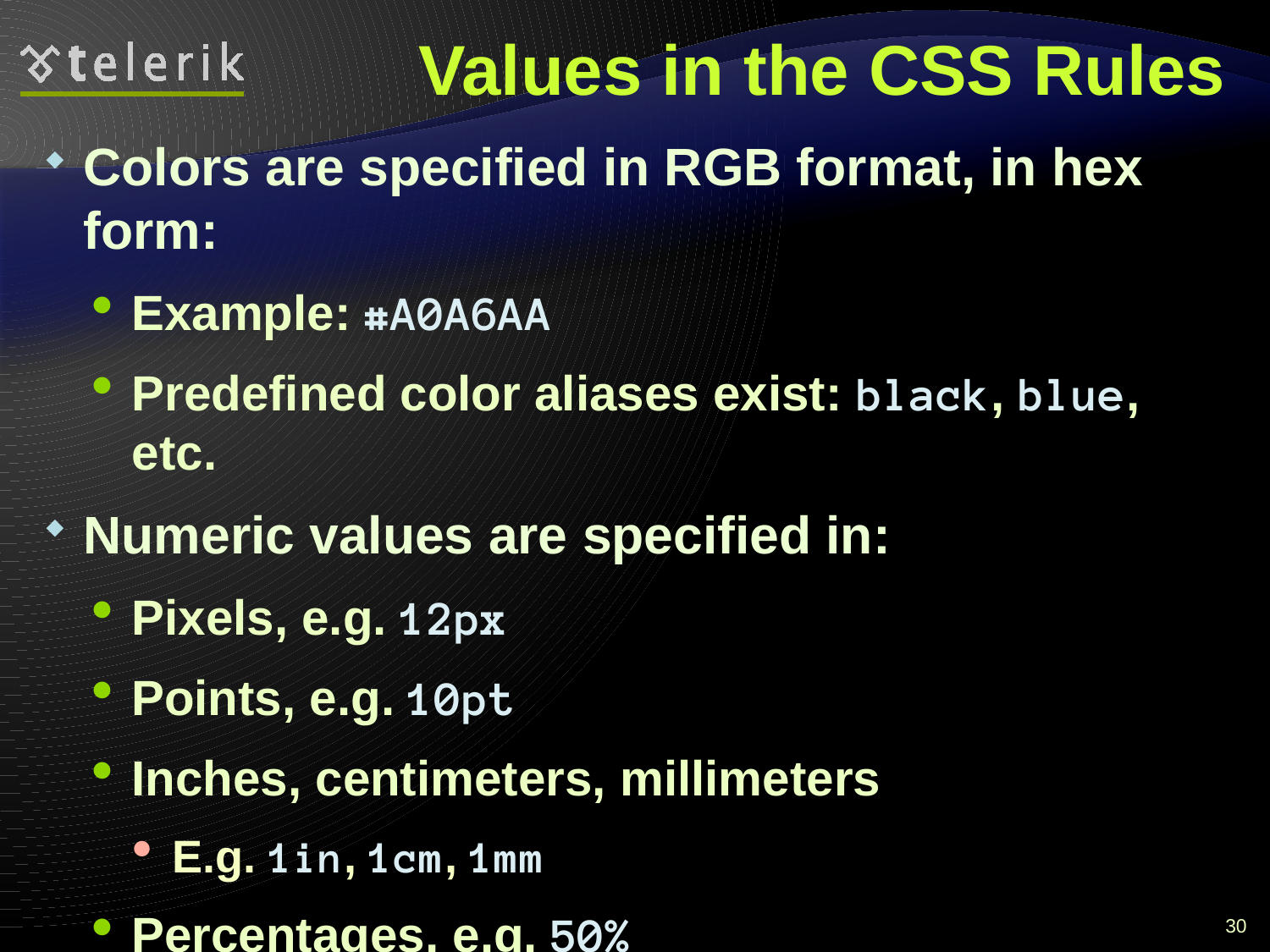

# Values in the CSS Rules
Colors are specified in RGB format, in hex form:
Example: #A0A6AA
Predefined color aliases exist: black, blue, etc.
Numeric values are specified in:
Pixels, e.g. 12px
Points, e.g. 10pt
Inches, centimeters, millimeters
E.g. 1in, 1cm, 1mm
Percentages, e.g. 50%
Percentage is relative to the parent element
30